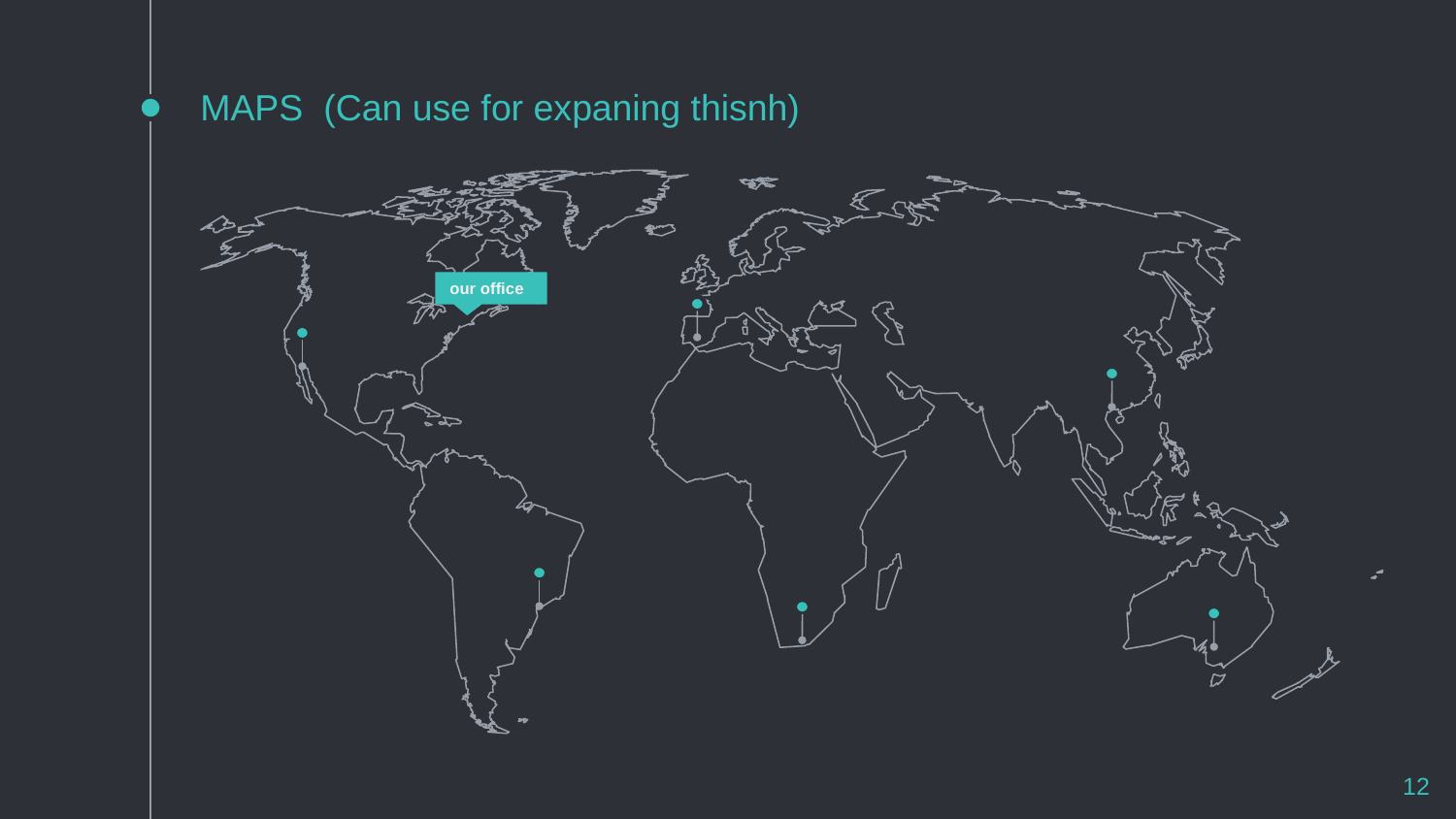

# MAPS  (Can use for expaning thisnh)

our office

12